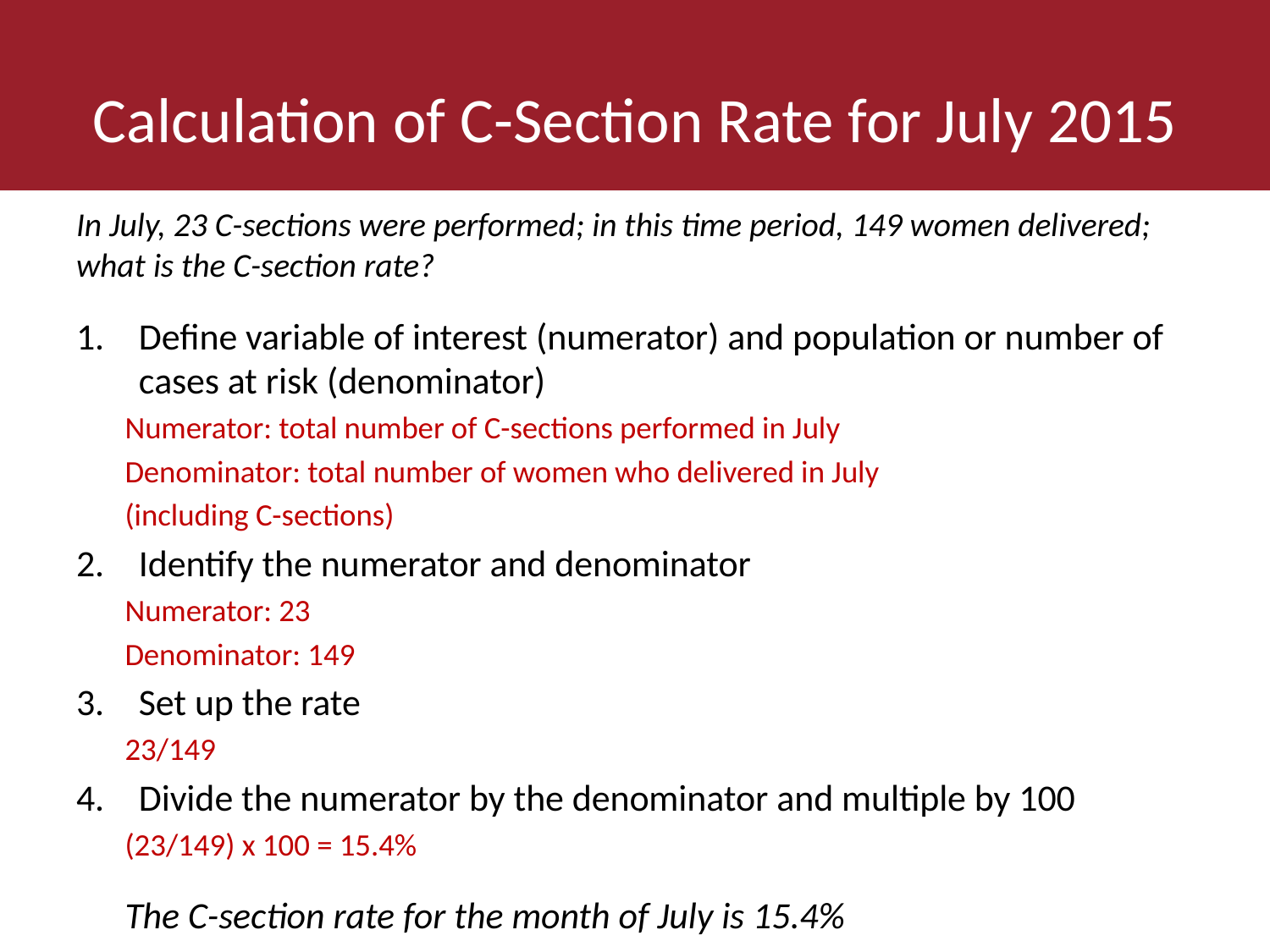

# Calculation of C-Section Rate for July 2015
In July, 23 C-sections were performed; in this time period, 149 women delivered; what is the C-section rate?

Define variable of interest (numerator) and population or number of cases at risk (denominator)
Numerator: total number of C-sections performed in July
Denominator: total number of women who delivered in July
(including C-sections)
Identify the numerator and denominator
Numerator: 23
Denominator: 149
Set up the rate
23/149
Divide the numerator by the denominator and multiple by 100
(23/149) x 100 = 15.4%

The C-section rate for the month of July is 15.4%